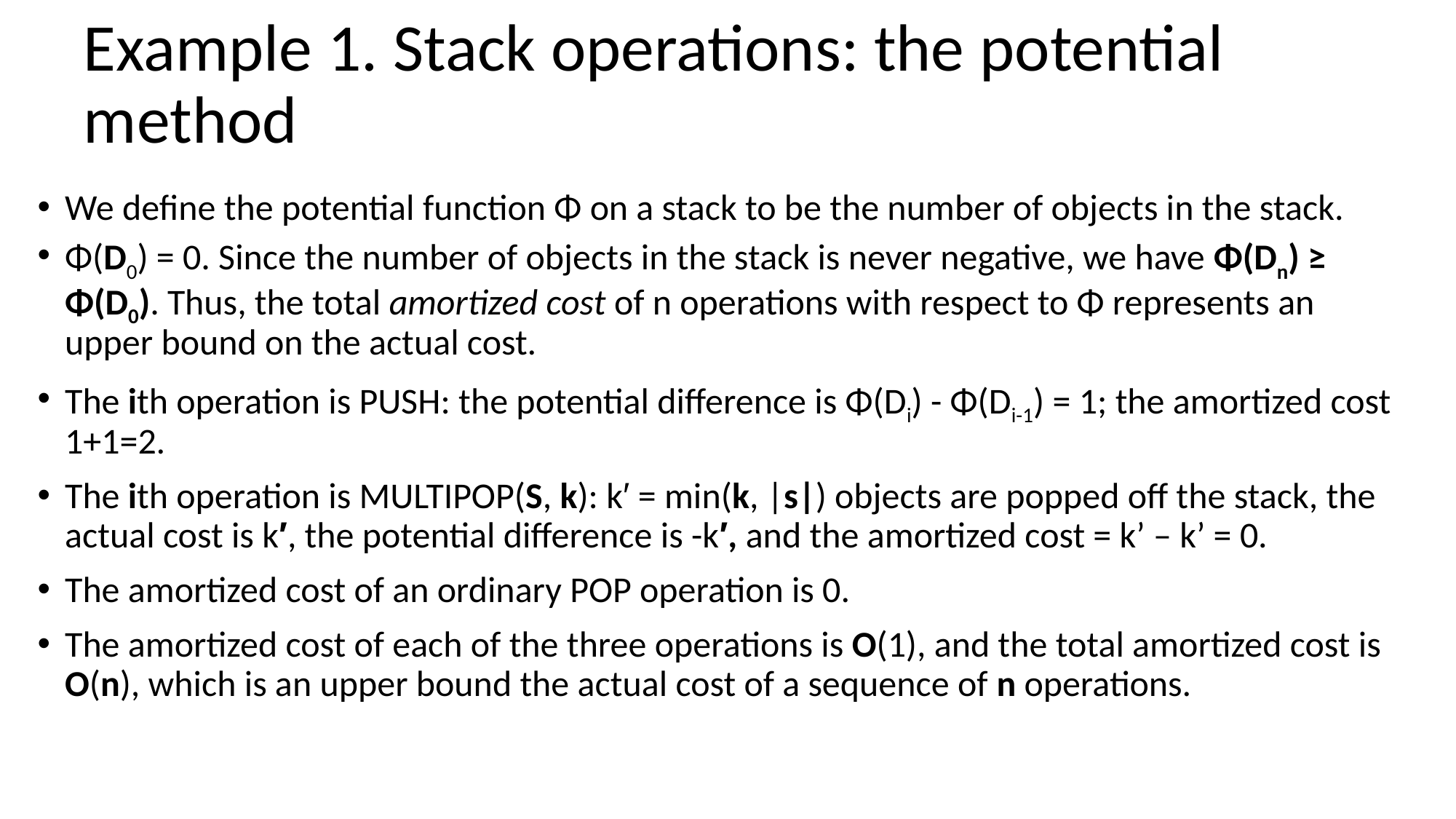

# Example 1. Stack operations: the potential method
We define the potential function Φ on a stack to be the number of objects in the stack.
Φ(D0) = 0. Since the number of objects in the stack is never negative, we have Φ(Dn) ≥ Φ(D0). Thus, the total amortized cost of n operations with respect to Φ represents an upper bound on the actual cost.
The ith operation is PUSH: the potential difference is Φ(Di) - Φ(Di-1) = 1; the amortized cost 1+1=2.
The ith operation is MULTIPOP(S, k): k′ = min(k, |s|) objects are popped off the stack, the actual cost is k′, the potential difference is -k′, and the amortized cost = k’ – k’ = 0.
The amortized cost of an ordinary POP operation is 0.
The amortized cost of each of the three operations is O(1), and the total amortized cost is O(n), which is an upper bound the actual cost of a sequence of n operations.